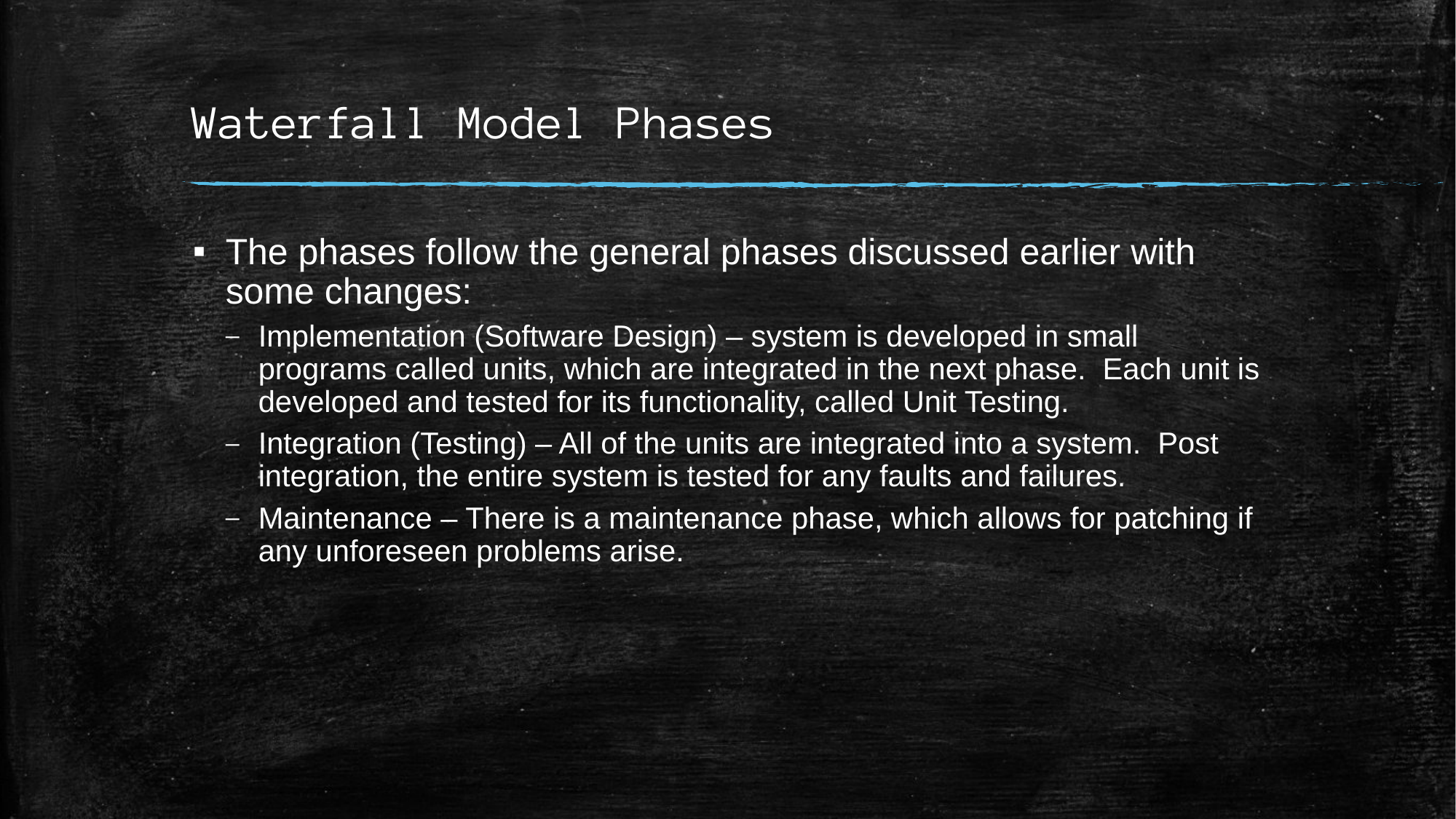

# Waterfall Model Phases
The phases follow the general phases discussed earlier with some changes:
Implementation (Software Design) – system is developed in small programs called units, which are integrated in the next phase.  Each unit is developed and tested for its functionality, called Unit Testing.
Integration (Testing) – All of the units are integrated into a system.  Post integration, the entire system is tested for any faults and failures.
Maintenance – There is a maintenance phase, which allows for patching if any unforeseen problems arise.